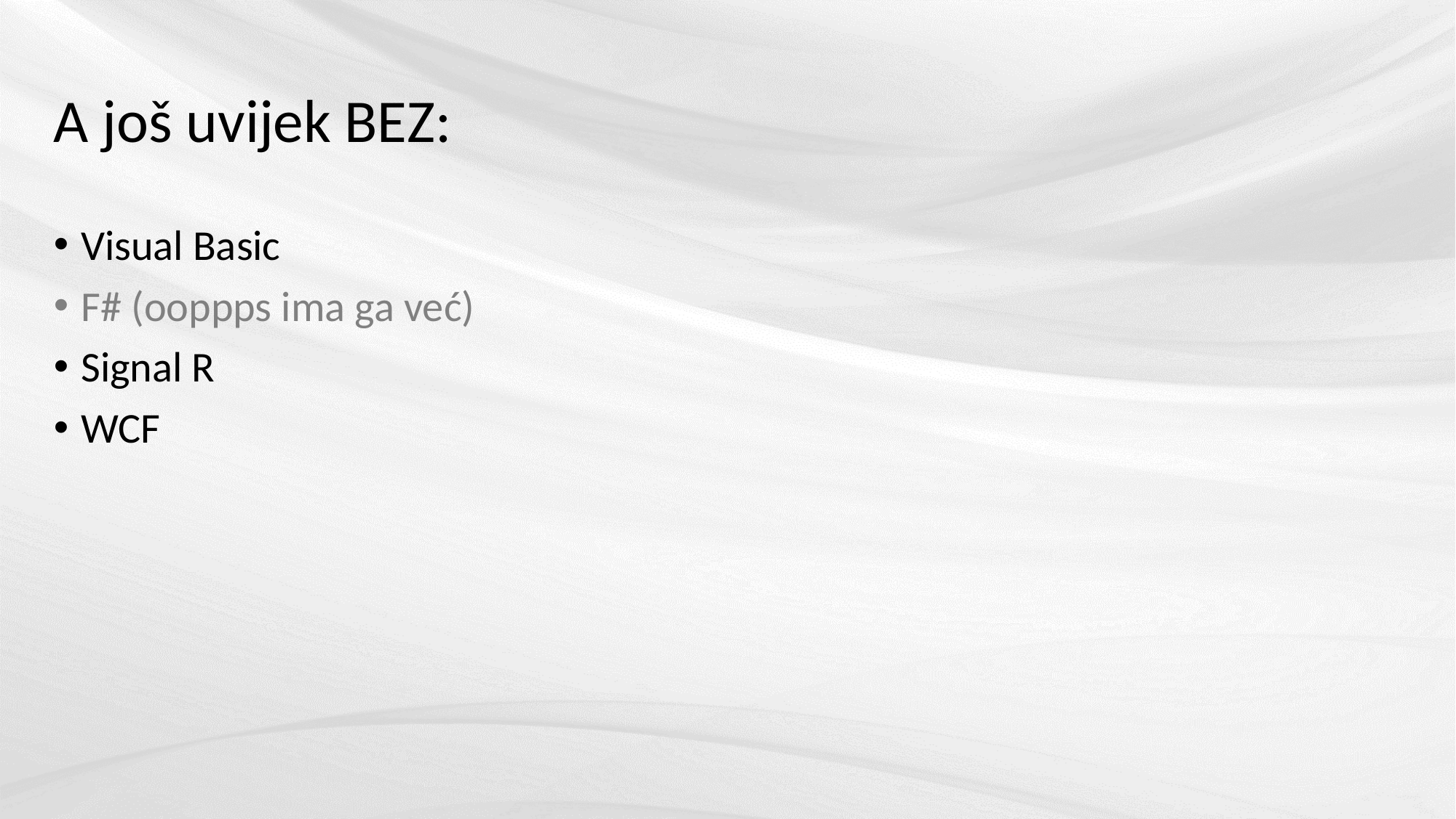

# A još uvijek BEZ:
Visual Basic
F# (ooppps ima ga već)
Signal R
WCF